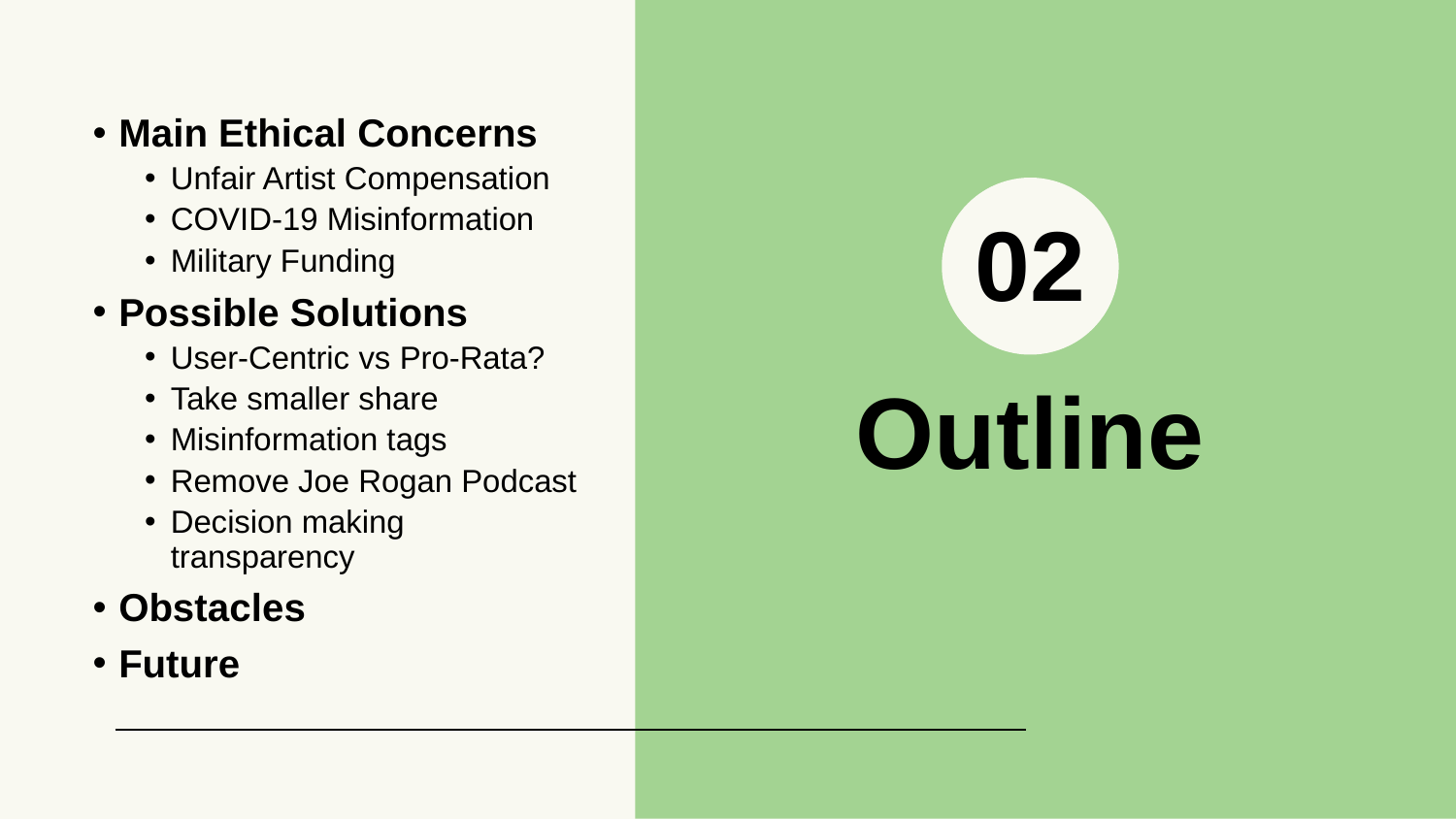

Main Ethical Concerns
Unfair Artist Compensation
COVID-19 Misinformation
Military Funding
Possible Solutions
User-Centric vs Pro-Rata?
Take smaller share
Misinformation tags
Remove Joe Rogan Podcast
Decision making transparency
Obstacles
Future

02

# Outline